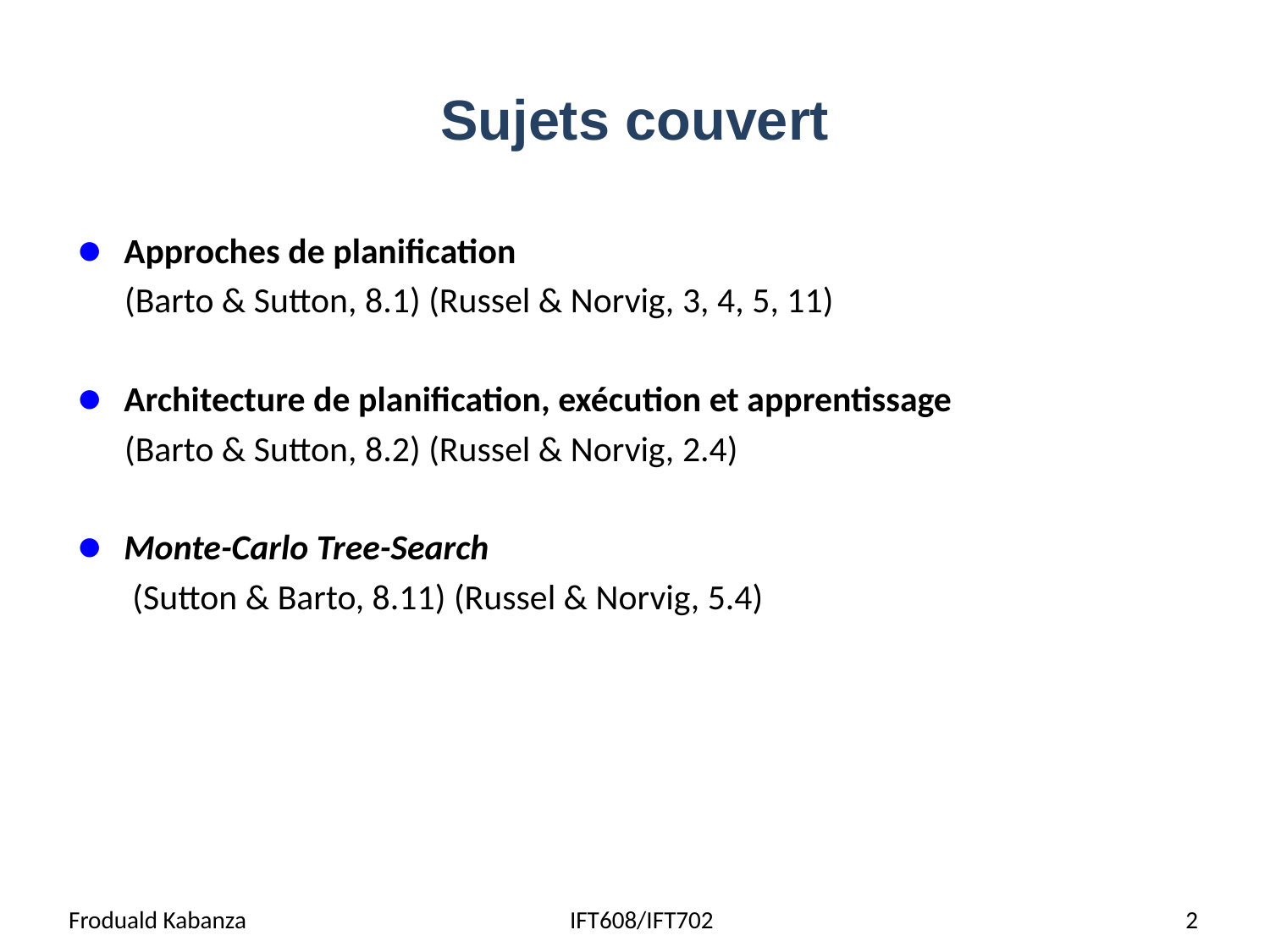

# Sujets couvert
Approches de planification
      (Barto & Sutton, 8.1) (Russel & Norvig, 3, 4, 5, 11)

Architecture de planification, exécution et apprentissage
      (Barto & Sutton, 8.2) (Russel & Norvig, 2.4)

Monte-Carlo Tree-Search
       (Sutton & Barto, 8.11) (Russel & Norvig, 5.4)

Froduald Kabanza
IFT608/IFT702
2